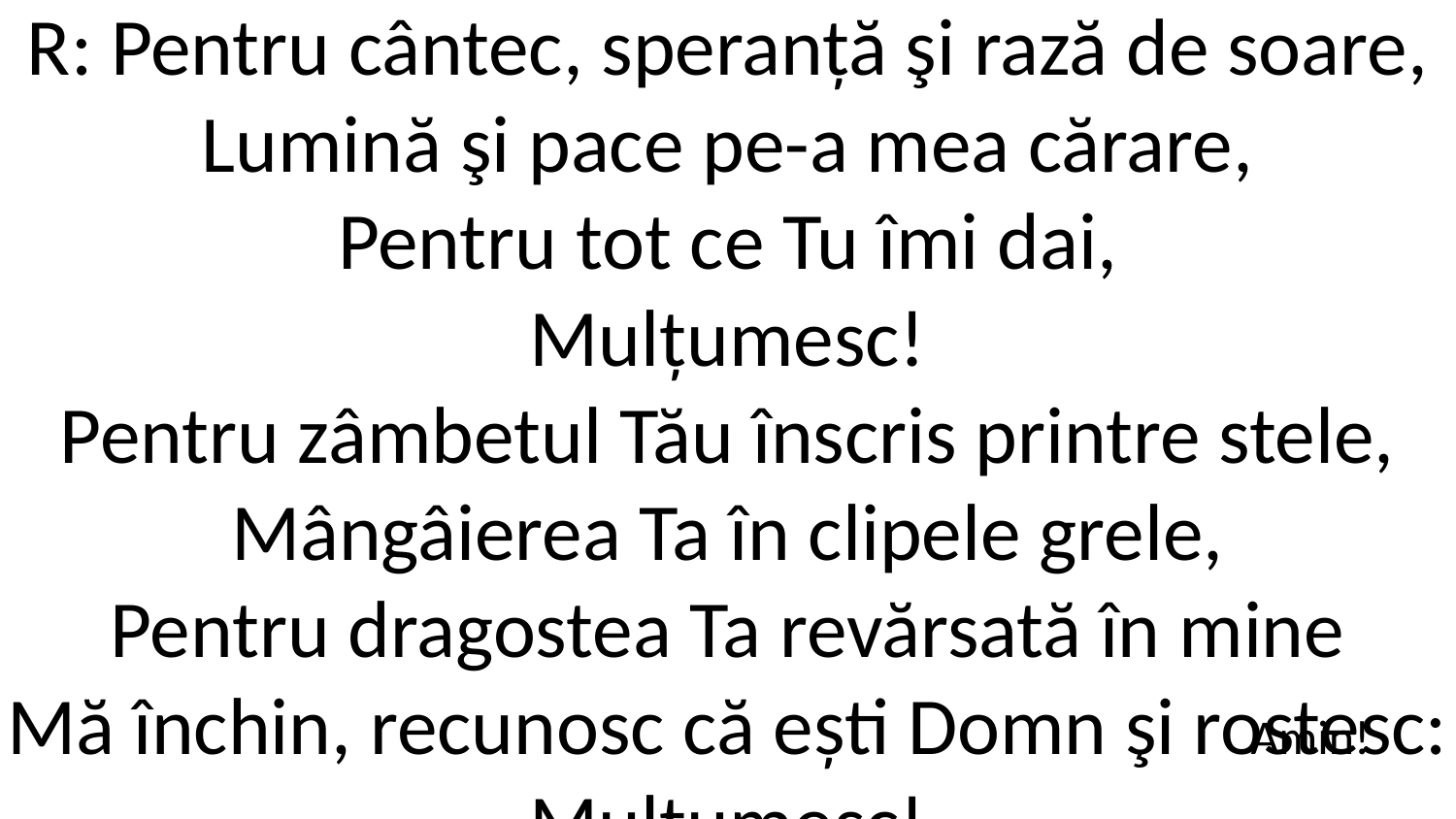

R: Pentru cântec, speranță şi rază de soare,
Lumină şi pace pe-a mea cărare,
Pentru tot ce Tu îmi dai,
Mulțumesc!
Pentru zâmbetul Tău înscris printre stele,
Mângâierea Ta în clipele grele,
Pentru dragostea Ta revărsată în mine
Mă închin, recunosc că ești Domn şi rostesc:
Mulțumesc!

Amin!